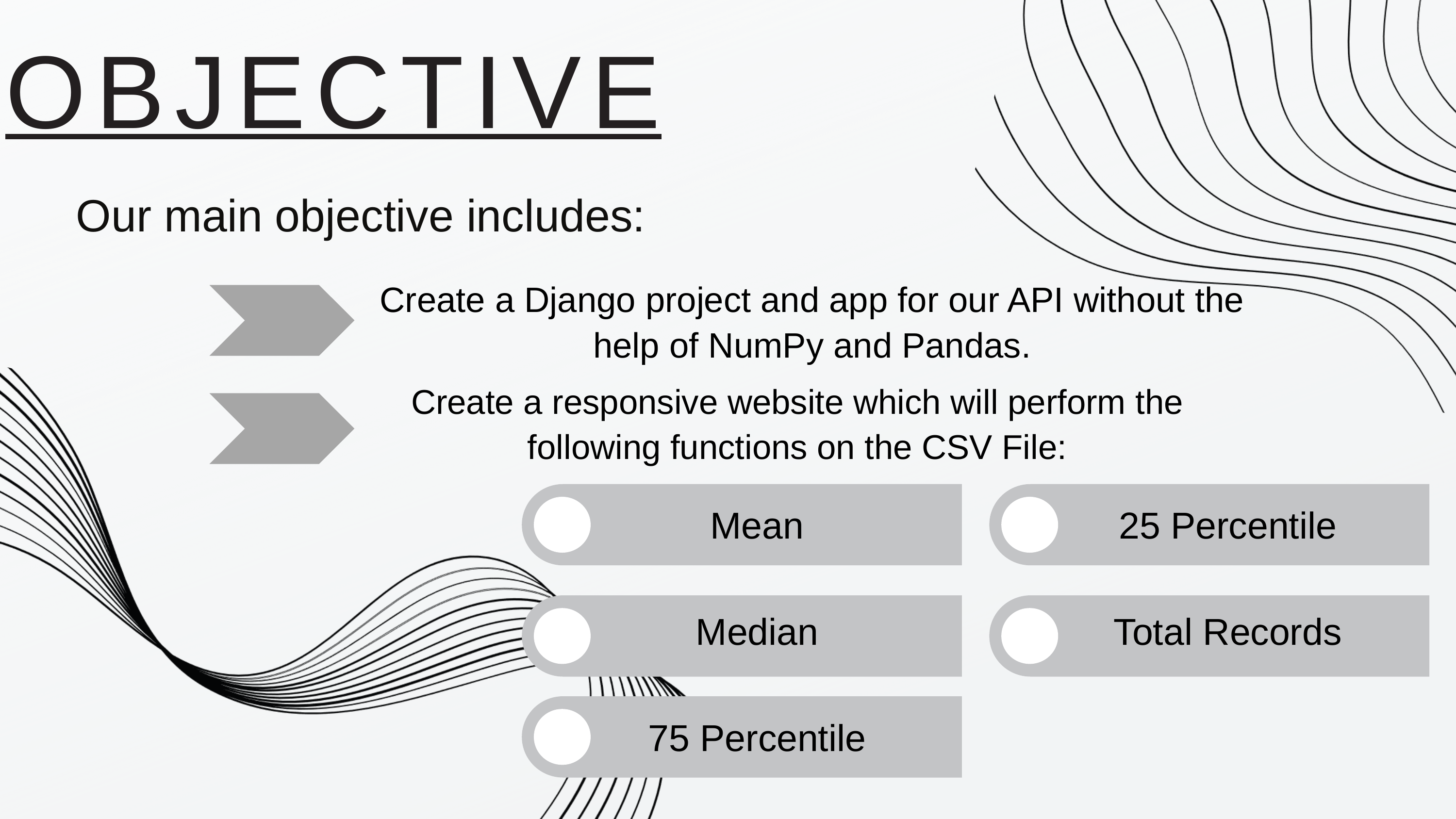

OBJECTIVE
Our main objective includes:

Create a Django project and app for our API without the help of NumPy and Pandas.

Create a responsive website which will perform the following functions on the CSV File:

Mean
25 Percentile

Median
Total Records

75 Percentile